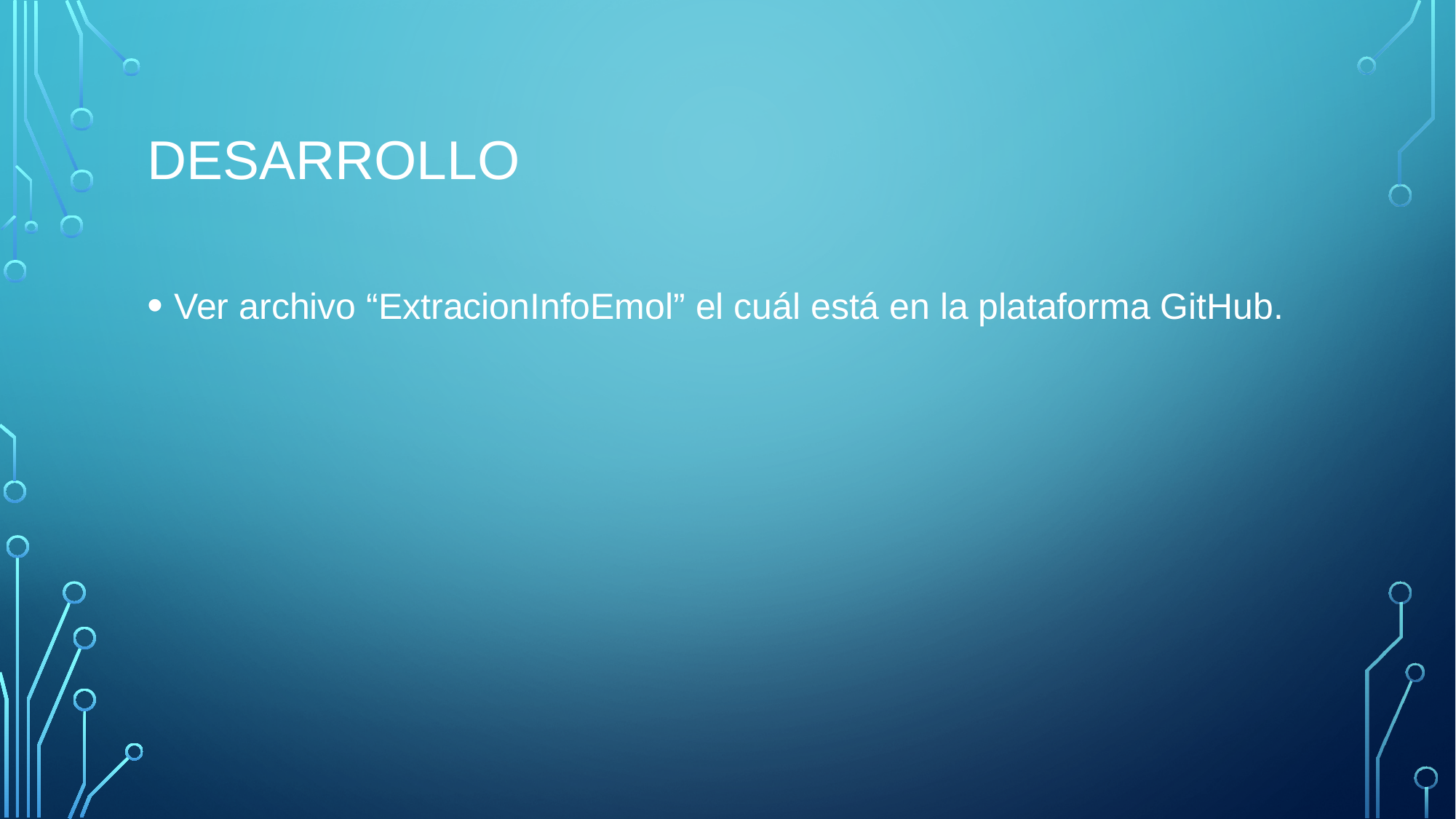

# Desarrollo
Ver archivo “ExtracionInfoEmol” el cuál está en la plataforma GitHub.